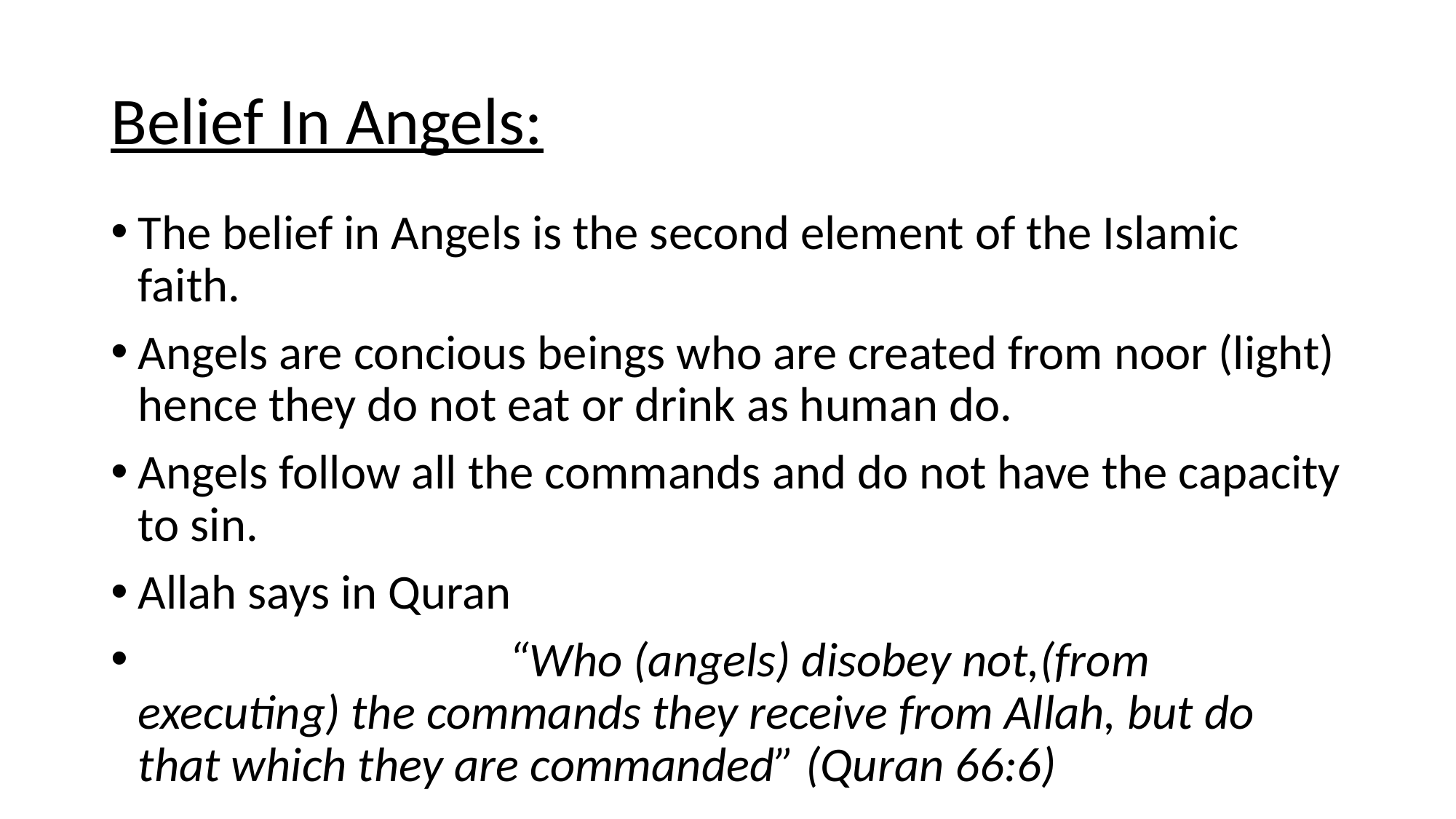

# Belief In Angels:
The belief in Angels is the second element of the Islamic faith.
Angels are concious beings who are created from noor (light) hence they do not eat or drink as human do.
Angels follow all the commands and do not have the capacity to sin.
Allah says in Quran
                                  “Who (angels) disobey not,(from executing) the commands they receive from Allah, but do that which they are commanded” (Quran 66:6)